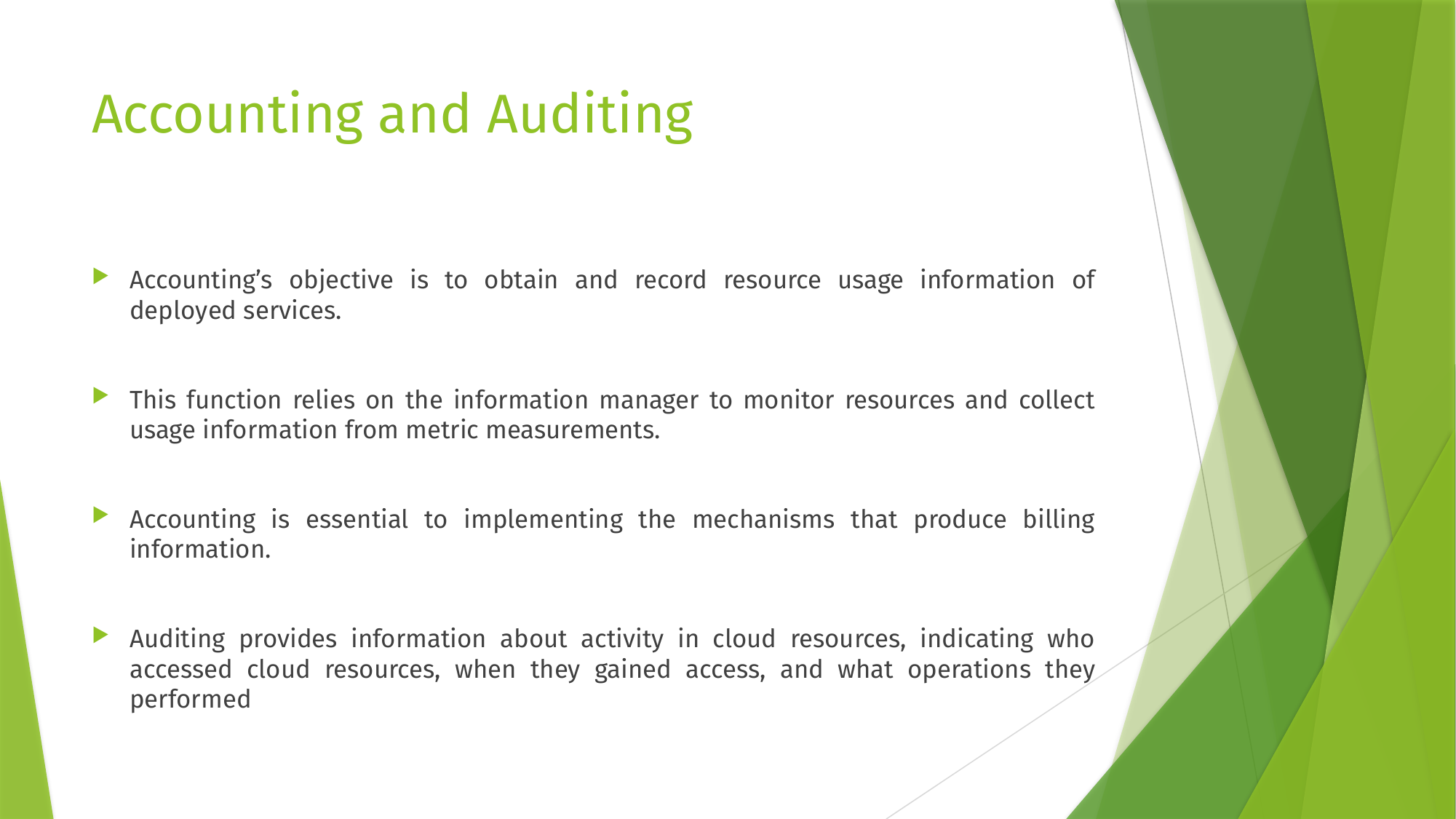

# Accounting and Auditing
Accounting’s objective is to obtain and record resource usage information of deployed services.

This function relies on the information manager to monitor resources and collect usage information from metric measurements.

Accounting is essential to implementing the mechanisms that produce billing information.

Auditing provides information about activity in cloud resources, indicating who accessed cloud resources, when they gained access, and what operations they performed